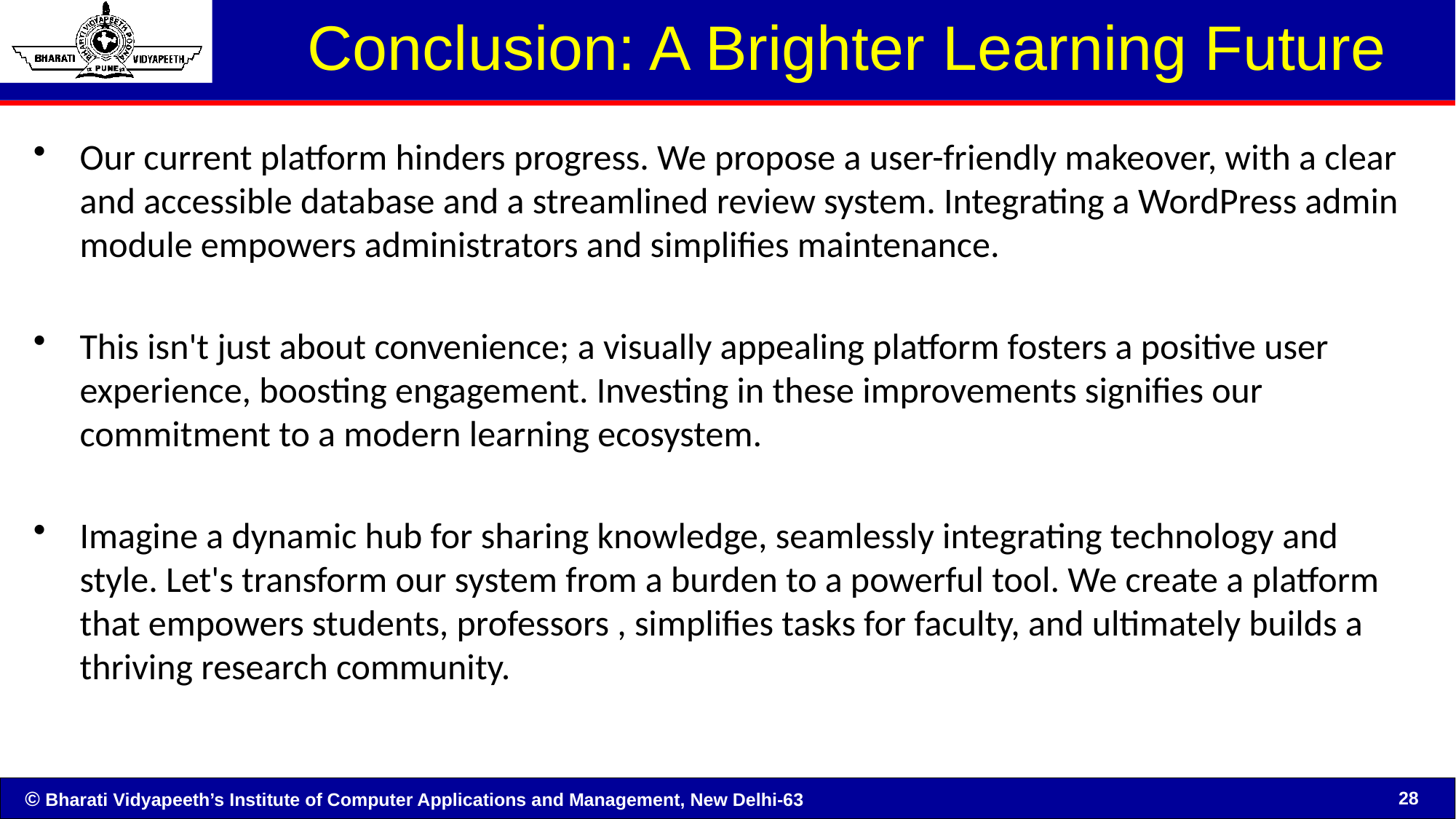

# Conclusion: A Brighter Learning Future
Our current platform hinders progress. We propose a user-friendly makeover, with a clear and accessible database and a streamlined review system. Integrating a WordPress admin module empowers administrators and simplifies maintenance.

This isn't just about convenience; a visually appealing platform fosters a positive user experience, boosting engagement. Investing in these improvements signifies our commitment to a modern learning ecosystem.

Imagine a dynamic hub for sharing knowledge, seamlessly integrating technology and style. Let's transform our system from a burden to a powerful tool. We create a platform that empowers students, professors , simplifies tasks for faculty, and ultimately builds a thriving research community.